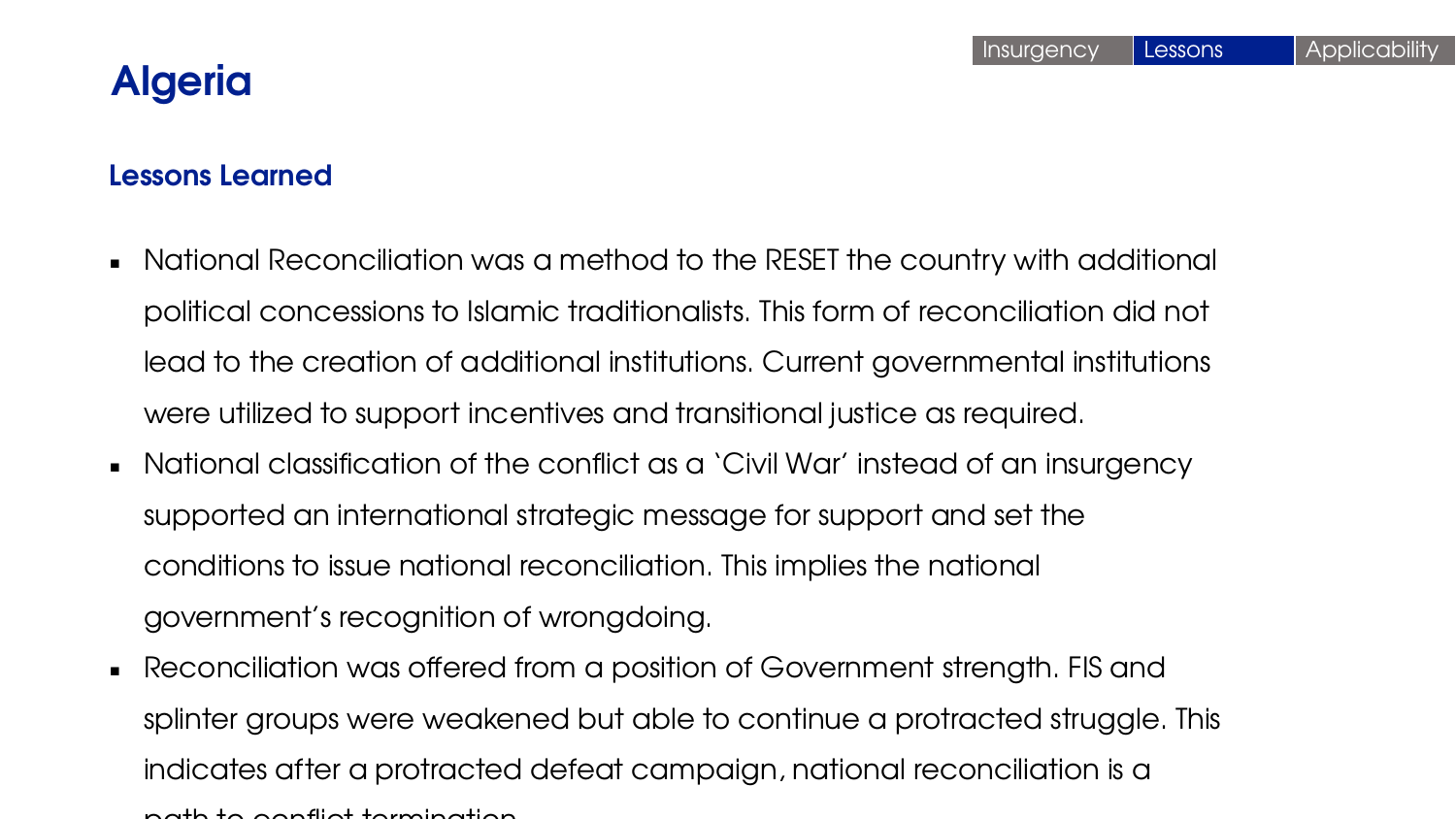

| Insurgency | Lessons | Applicability |
| --- | --- | --- |
Algeria
Lessons Learned

National Reconciliation was a method to the RESET the country with additional political concessions to Islamic traditionalists. This form of reconciliation did not lead to the creation of additional institutions. Current governmental institutions were utilized to support incentives and transitional justice as required.
National classification of the conflict as a ‘Civil War’ instead of an insurgency supported an international strategic message for support and set the conditions to issue national reconciliation. This implies the national government’s recognition of wrongdoing.
Reconciliation was offered from a position of Government strength. FIS and splinter groups were weakened but able to continue a protracted struggle. This indicates after a protracted defeat campaign, national reconciliation is a path to conflict termination.